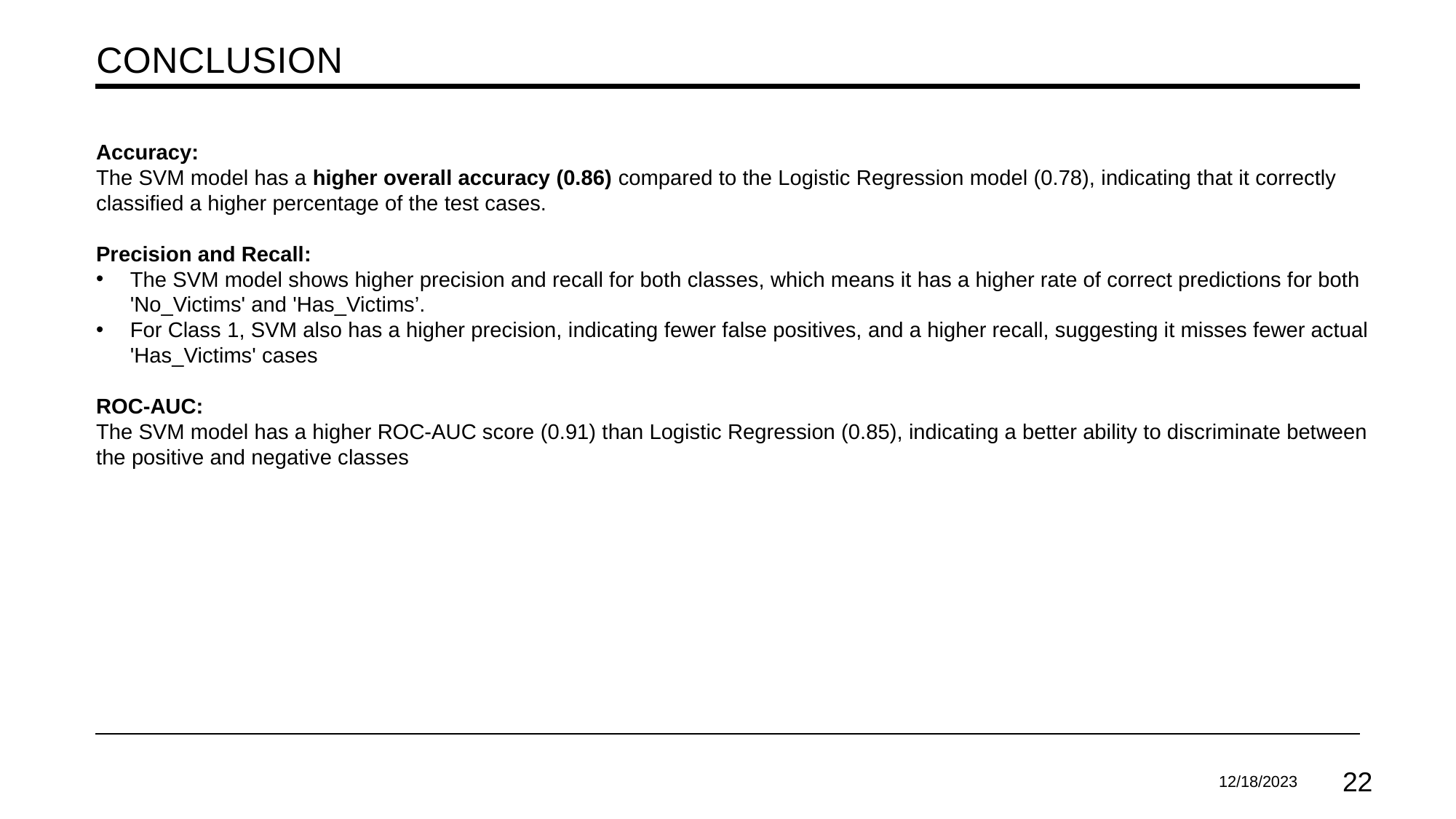

# CONCLUSION
Accuracy:
The SVM model has a higher overall accuracy (0.86) compared to the Logistic Regression model (0.78), indicating that it correctly classified a higher percentage of the test cases.

Precision and Recall:
The SVM model shows higher precision and recall for both classes, which means it has a higher rate of correct predictions for both 'No_Victims' and 'Has_Victims’.
For Class 1, SVM also has a higher precision, indicating fewer false positives, and a higher recall, suggesting it misses fewer actual 'Has_Victims' cases

ROC-AUC:
The SVM model has a higher ROC-AUC score (0.91) than Logistic Regression (0.85), indicating a better ability to discriminate between the positive and negative classes
12/18/2023
22